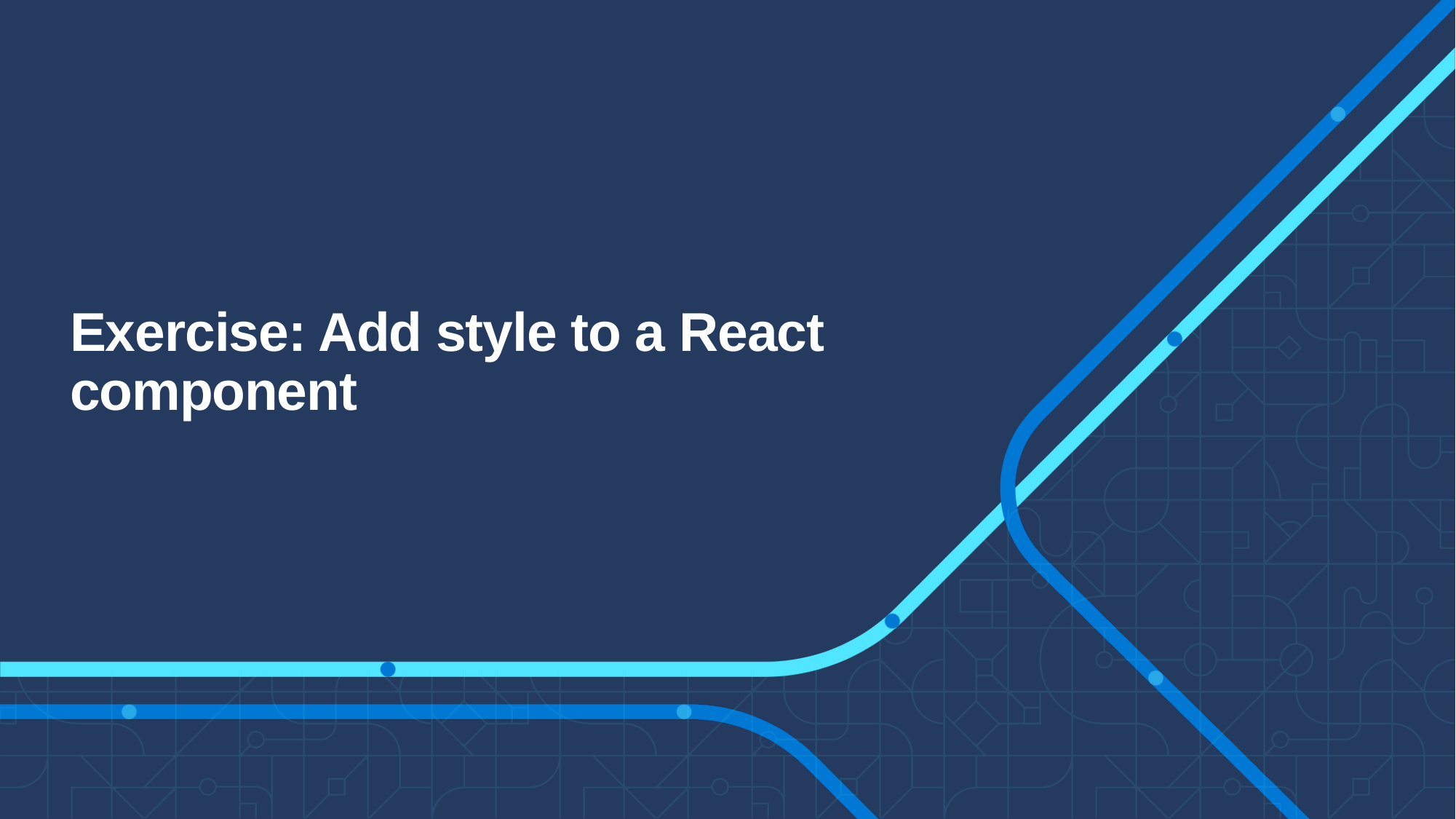

# Exercise: Add style to a React component